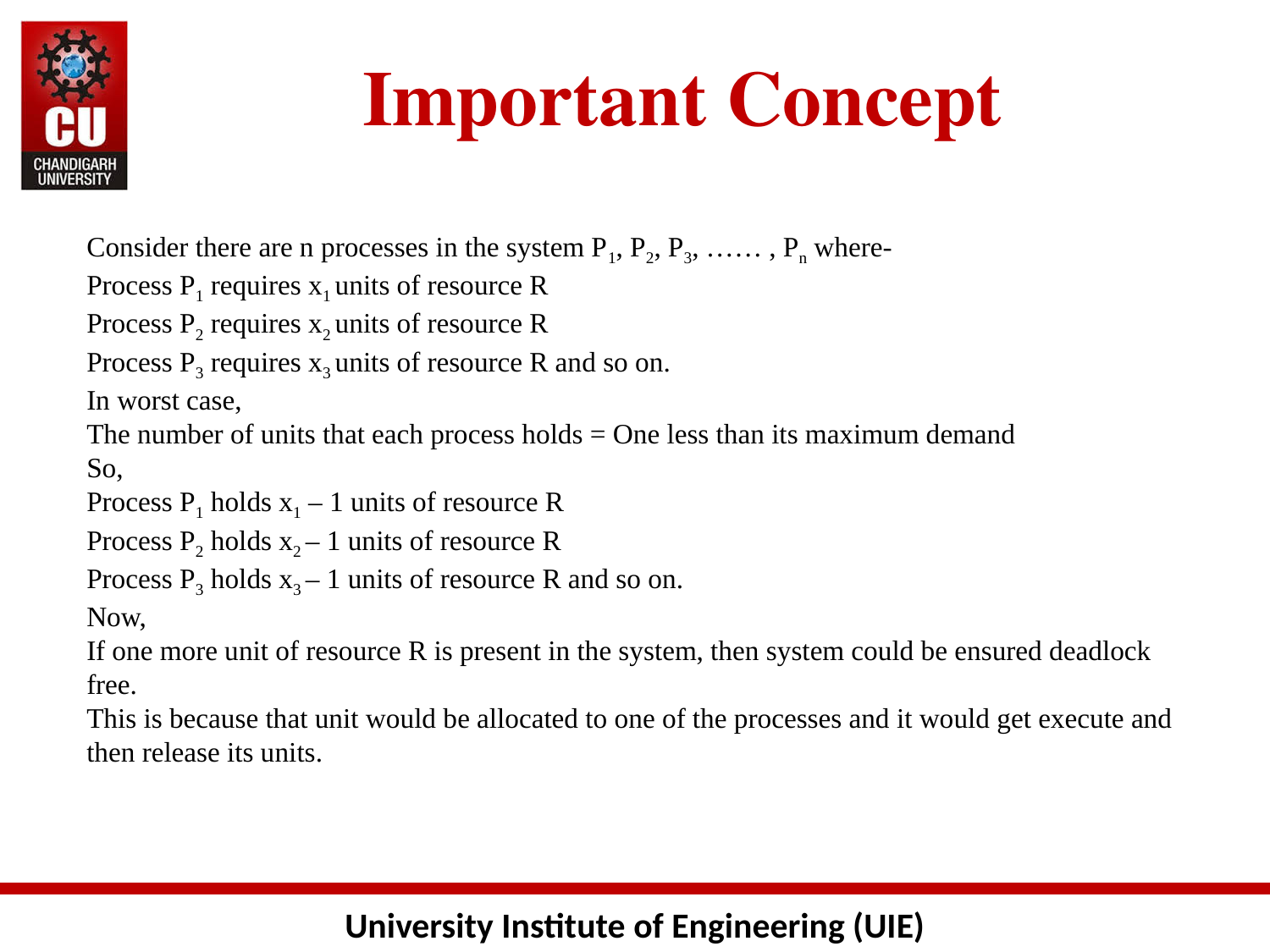

# Important Concept
Consider there are n processes in the system P1, P2, P3, …… , Pn where-
Process P1 requires x1 units of resource R
Process P2 requires x2 units of resource R
Process P3 requires x3 units of resource R and so on.
In worst case,
The number of units that each process holds = One less than its maximum demand
So,
Process P1 holds x1 – 1 units of resource R
Process P2 holds x2 – 1 units of resource R
Process P3 holds x3 – 1 units of resource R and so on.
Now,
If one more unit of resource R is present in the system, then system could be ensured deadlock free.
This is because that unit would be allocated to one of the processes and it would get execute and then release its units.